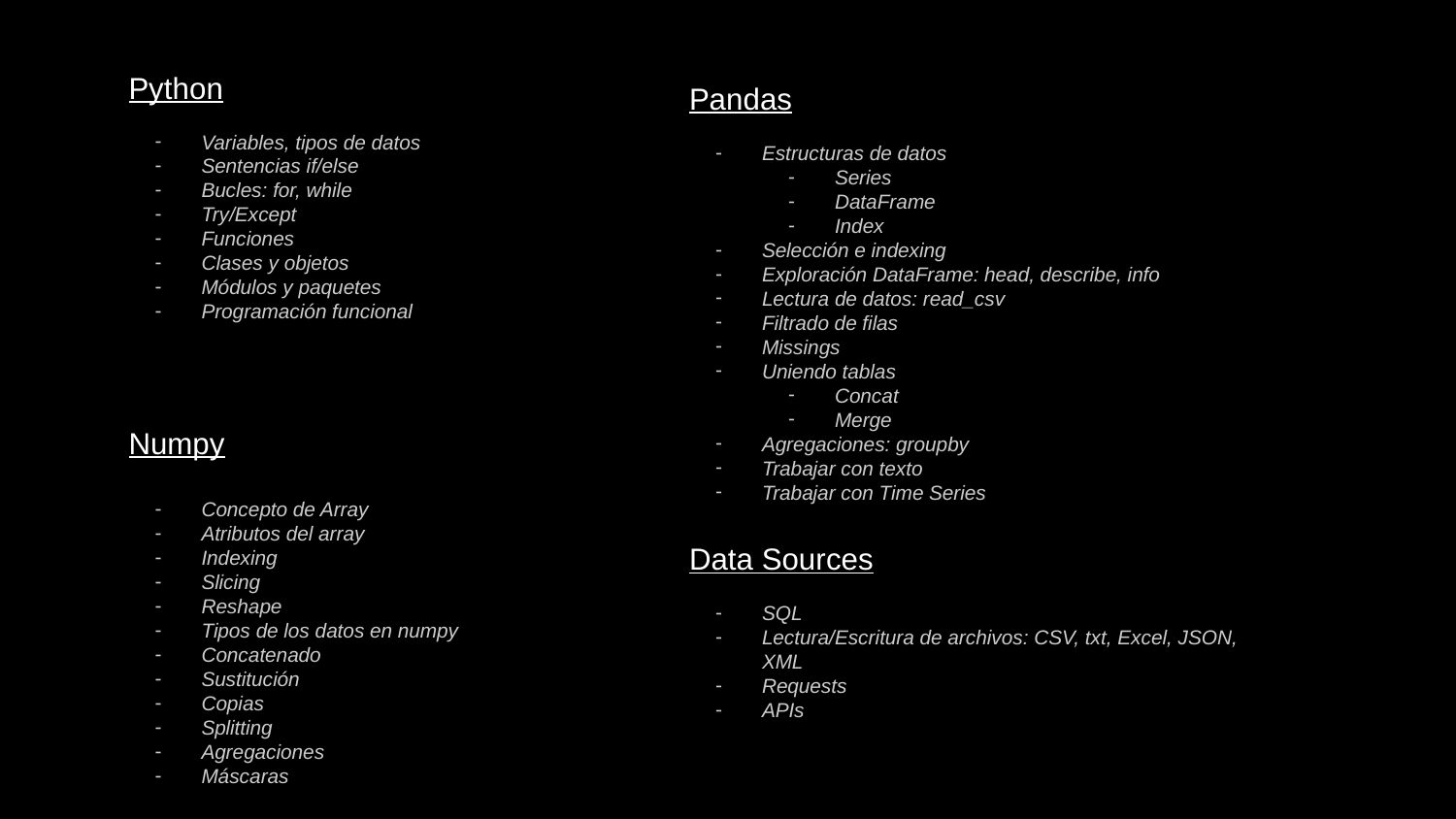

Python

Variables, tipos de datos
Sentencias if/else
Bucles: for, while
Try/Except
Funciones
Clases y objetos
Módulos y paquetes
Programación funcional

Pandas

Estructuras de datos
Series
DataFrame
Index
Selección e indexing
Exploración DataFrame: head, describe, info
Lectura de datos: read_csv
Filtrado de filas
Missings
Uniendo tablas
Concat
Merge
Agregaciones: groupby
Trabajar con texto
Trabajar con Time Series

Numpy

Concepto de Array
Atributos del array
Indexing
Slicing
Reshape
Tipos de los datos en numpy
Concatenado
Sustitución
Copias
Splitting
Agregaciones
Máscaras
Data Sources

SQL
Lectura/Escritura de archivos: CSV, txt, Excel, JSON, XML
Requests
APIs